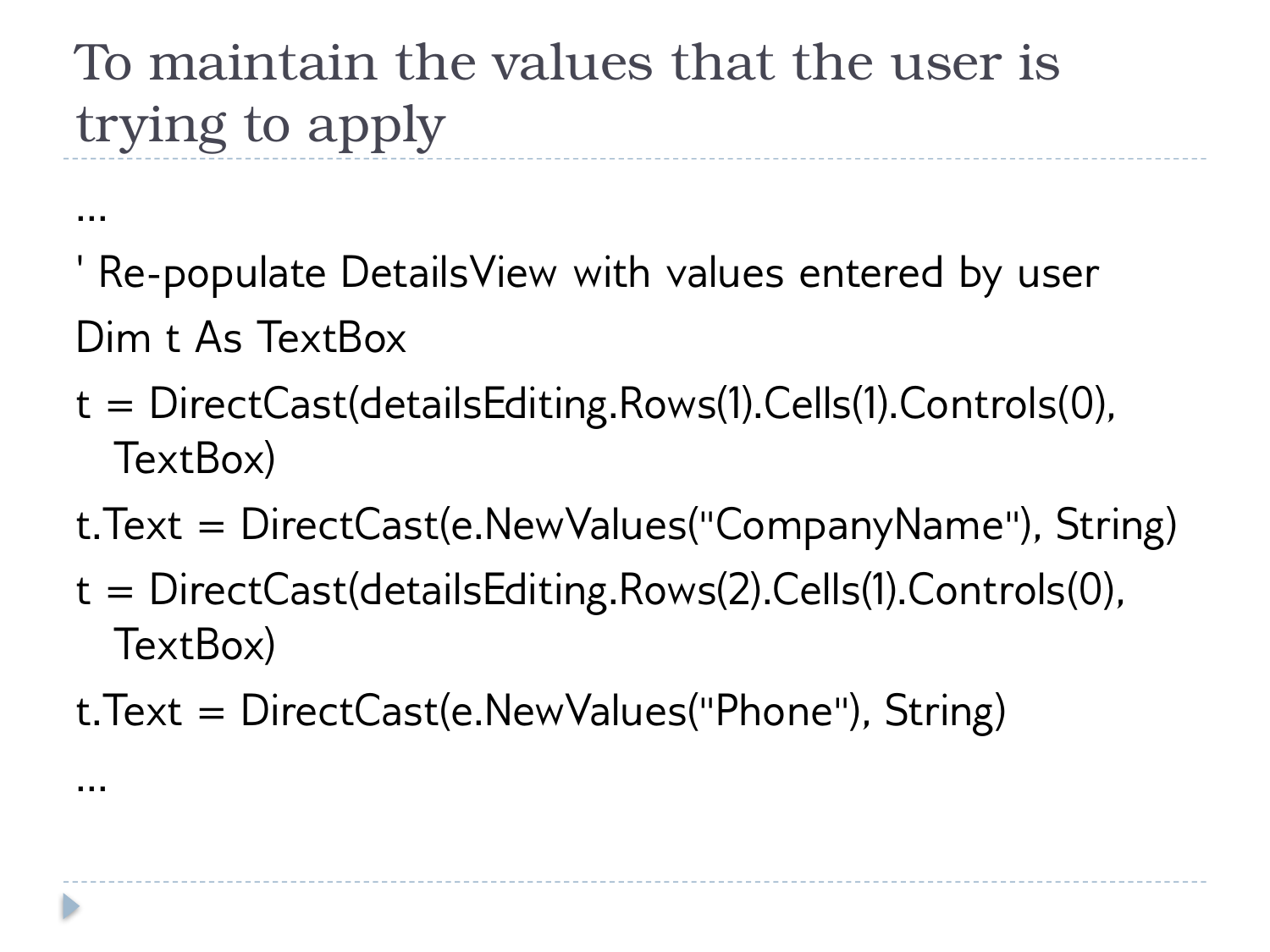

# To maintain the values that the user is trying to apply
...
' Re-populate DetailsView with values entered by user
Dim t As TextBox
t = DirectCast(detailsEditing.Rows(1).Cells(1).Controls(0), TextBox)
t.Text = DirectCast(e.NewValues("CompanyName"), String)
t = DirectCast(detailsEditing.Rows(2).Cells(1).Controls(0), TextBox)
t.Text = DirectCast(e.NewValues("Phone"), String)
...